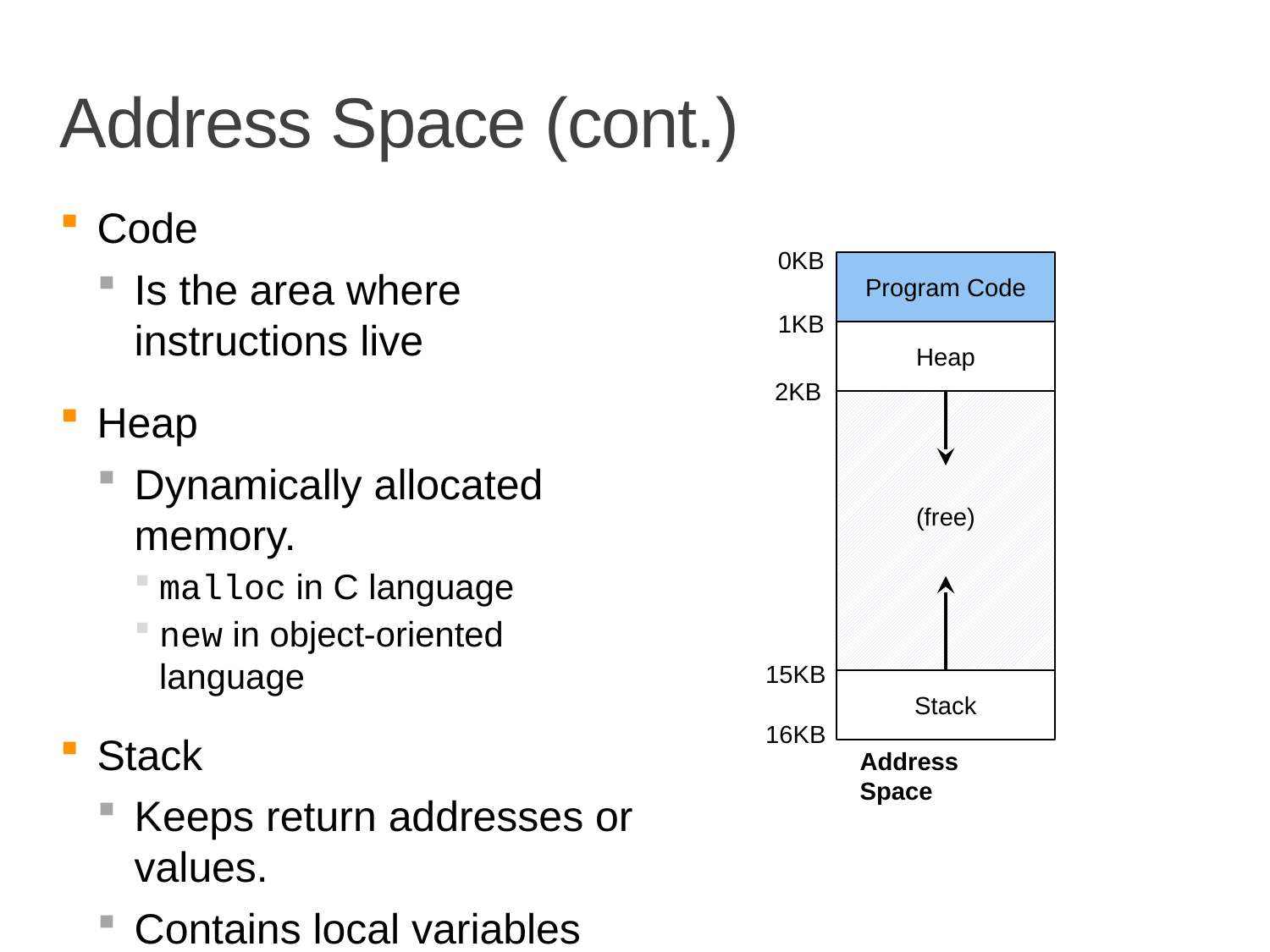

# Address Space (cont.)
Code
Is the area where instructions live
Heap
Dynamically allocated memory.
malloc in C language
new in object-oriented language
Stack
Keeps return addresses or values.
Contains local variables and arguments to routines.

0KB
Program Code
1KB
Heap
2KB
(free)

15KB
Stack
16KB
Address Space